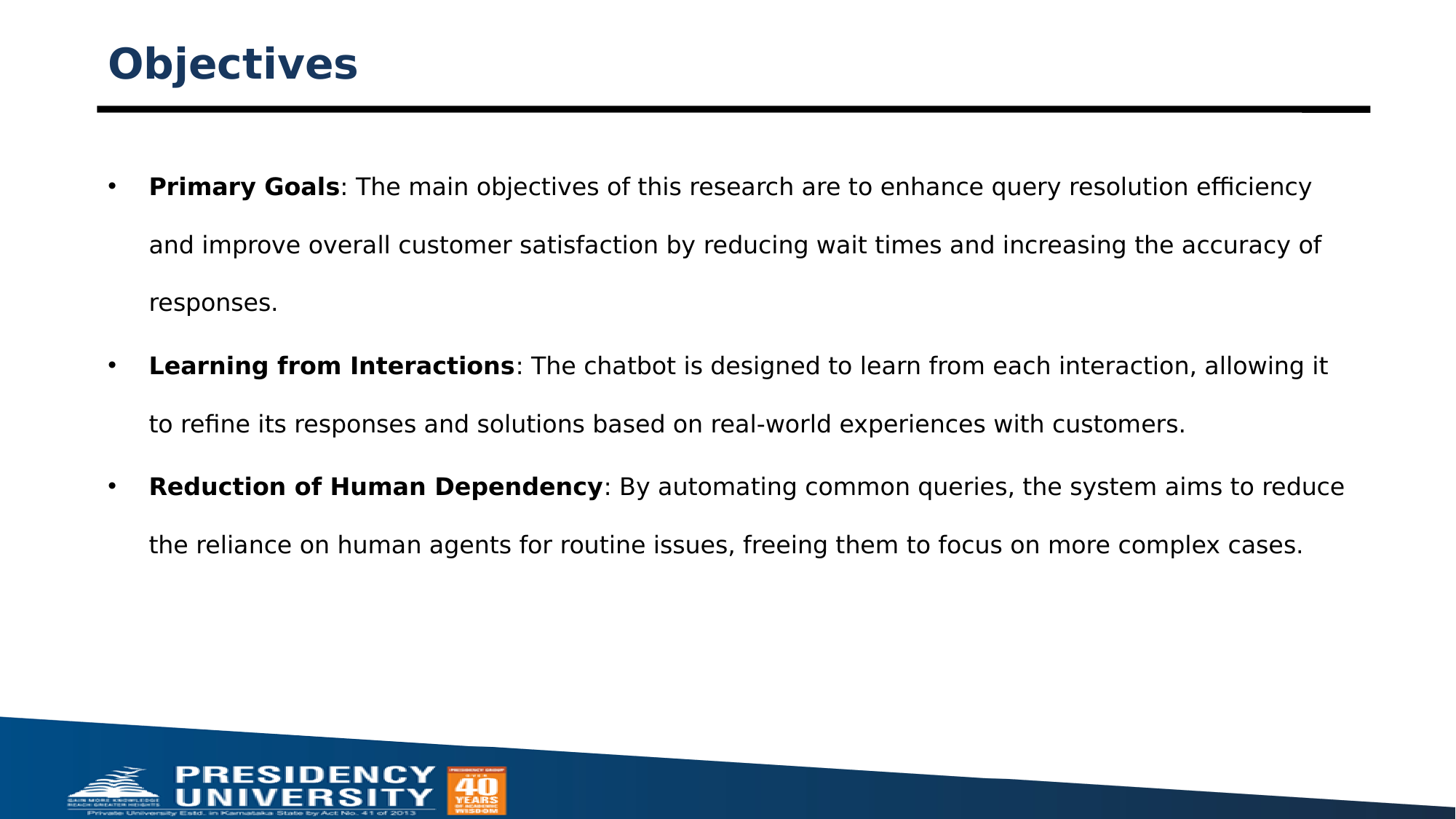

# Objectives
Primary Goals: The main objectives of this research are to enhance query resolution efficiency and improve overall customer satisfaction by reducing wait times and increasing the accuracy of responses.
Learning from Interactions: The chatbot is designed to learn from each interaction, allowing it to refine its responses and solutions based on real-world experiences with customers.
Reduction of Human Dependency: By automating common queries, the system aims to reduce the reliance on human agents for routine issues, freeing them to focus on more complex cases.